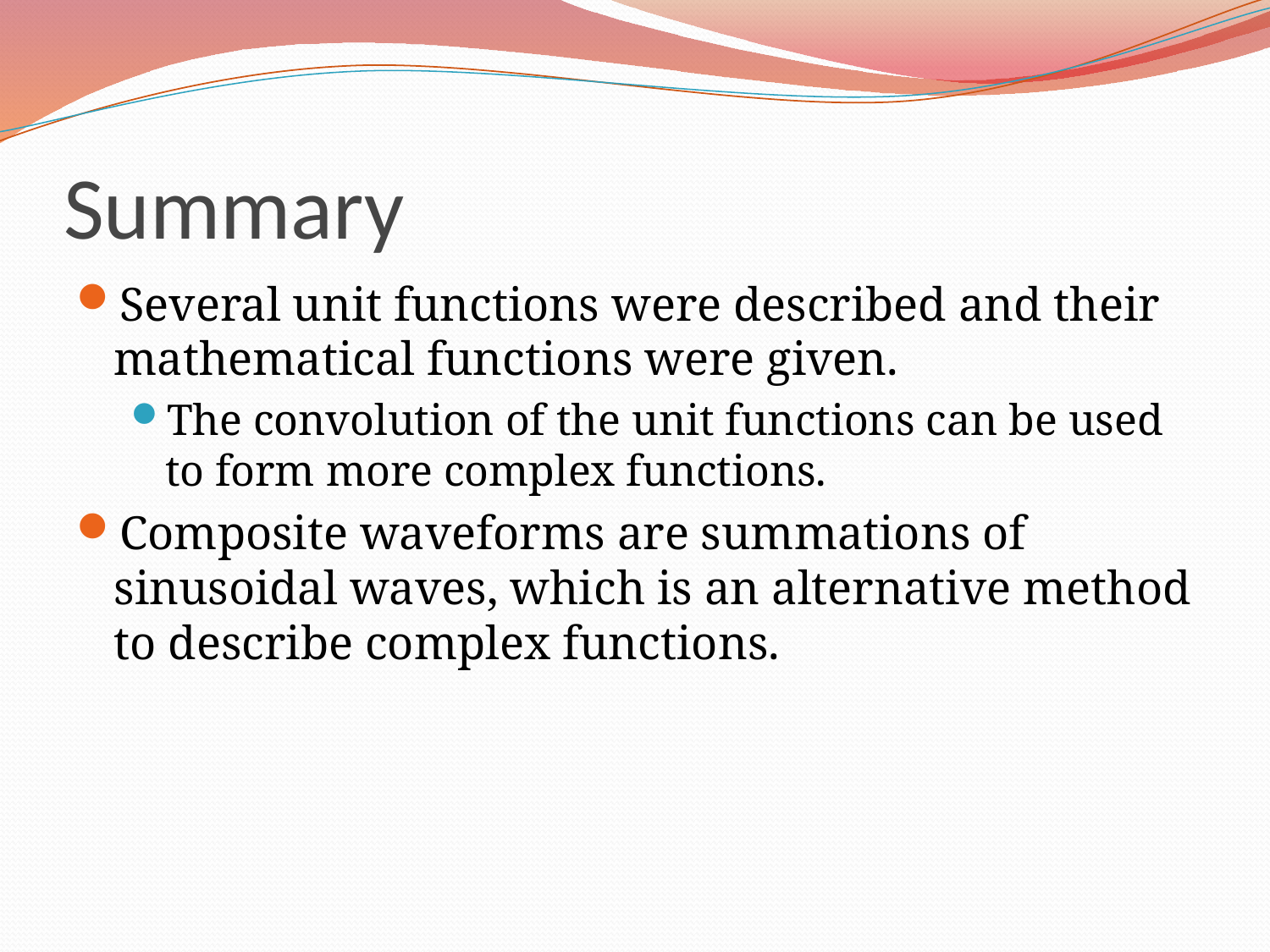

# Summary
Several unit functions were described and their mathematical functions were given.
The convolution of the unit functions can be used to form more complex functions.
Composite waveforms are summations of sinusoidal waves, which is an alternative method to describe complex functions.